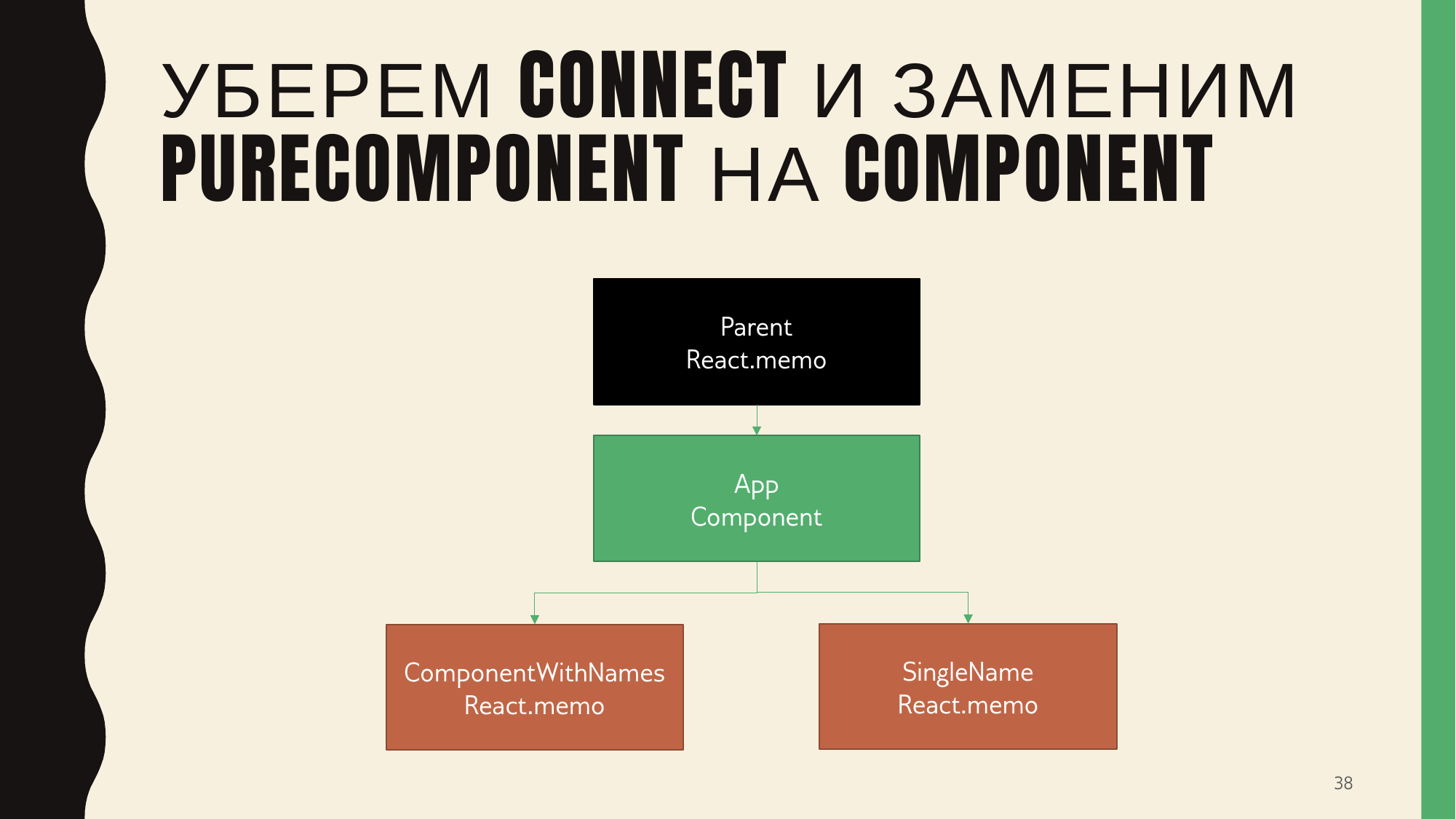

# Уберем connect и заменим purecomponent на component
Parent
React.memo
App
Component
SingleName
React.memo
ComponentWithNames
React.memo
38